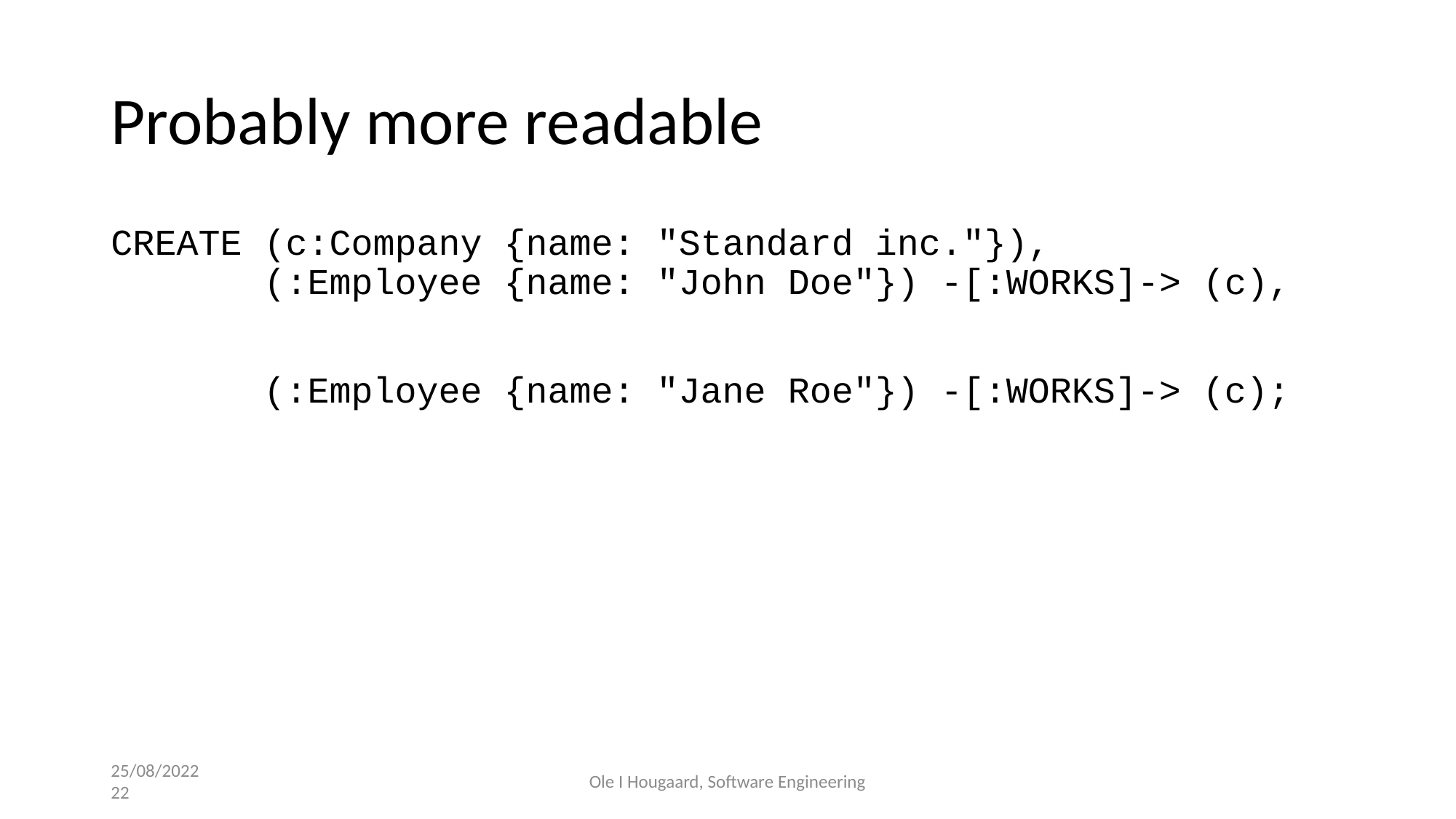

# Probably more readable
CREATE (c:Company {name: "Standard inc."}),
       (:Employee {name: "John Doe"}) -[:WORKS]-> (c),

       (:Employee {name: "Jane Roe"}) -[:WORKS]-> (c);
25/08/2022
22
Ole I Hougaard, Software Engineering